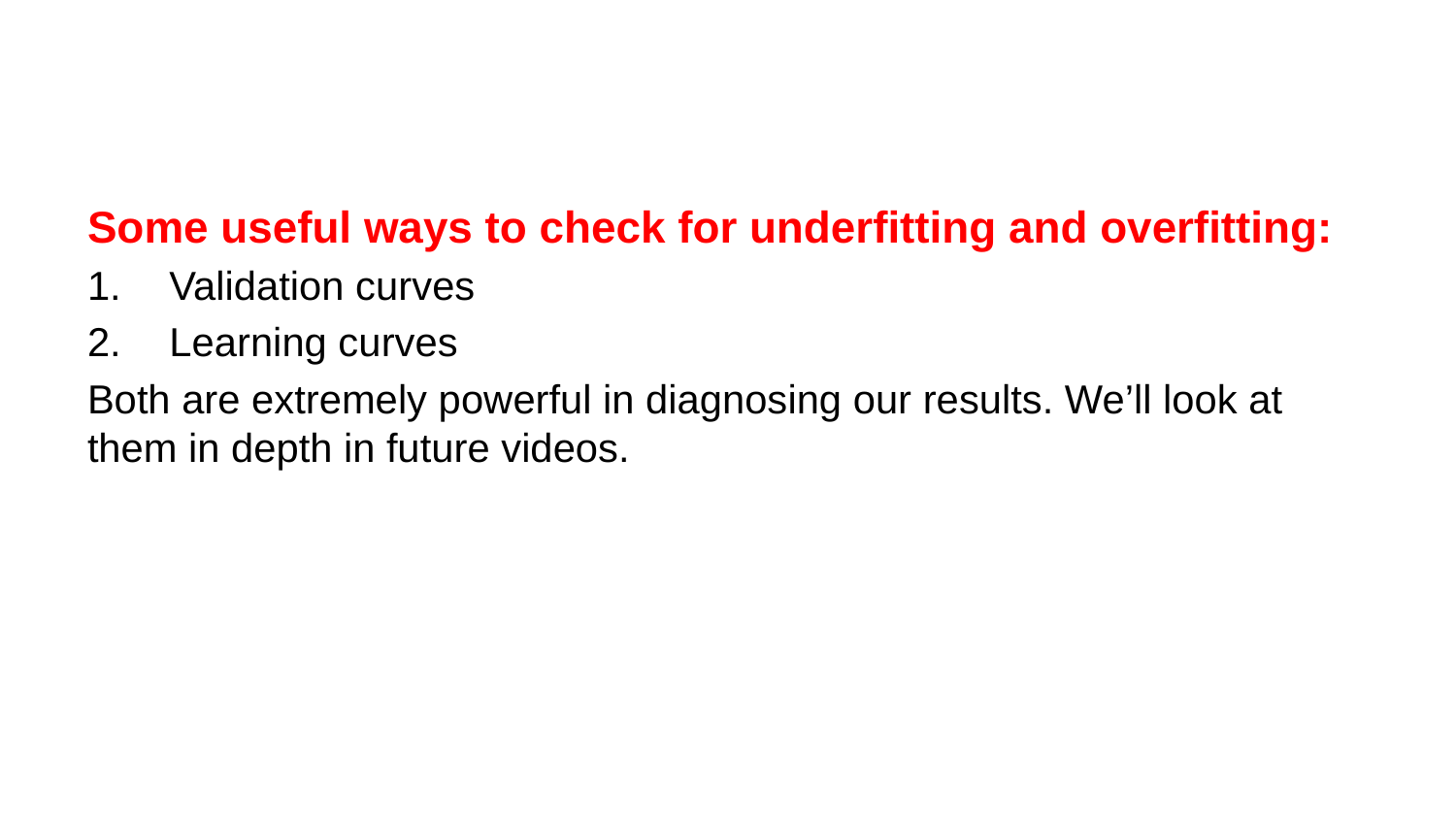

#
Some useful ways to check for underfitting and overfitting:
Validation curves
Learning curves
Both are extremely powerful in diagnosing our results. We’ll look at them in depth in future videos.